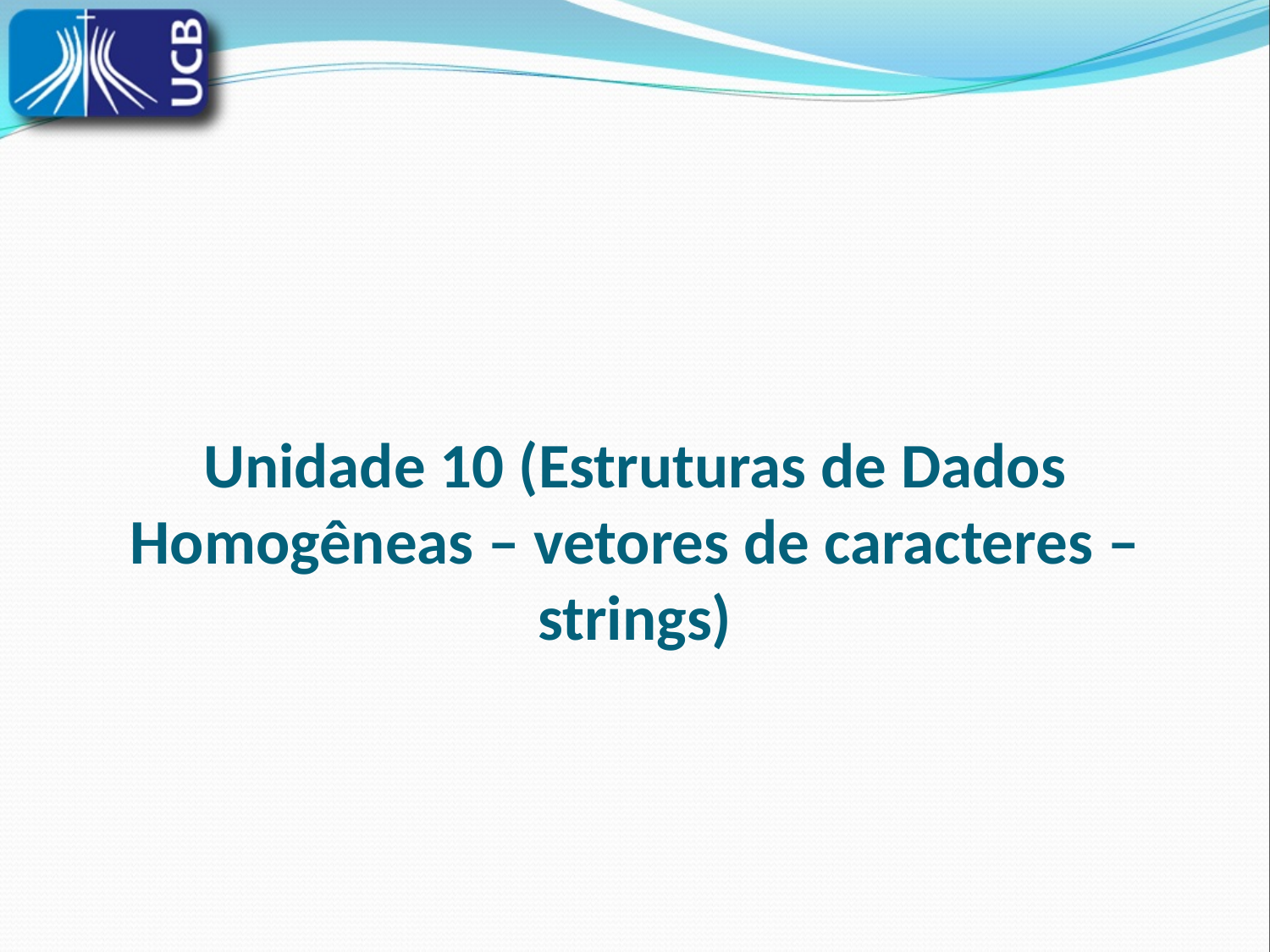

# Unidade 10 (Estruturas de Dados Homogêneas – vetores de caracteres – strings)